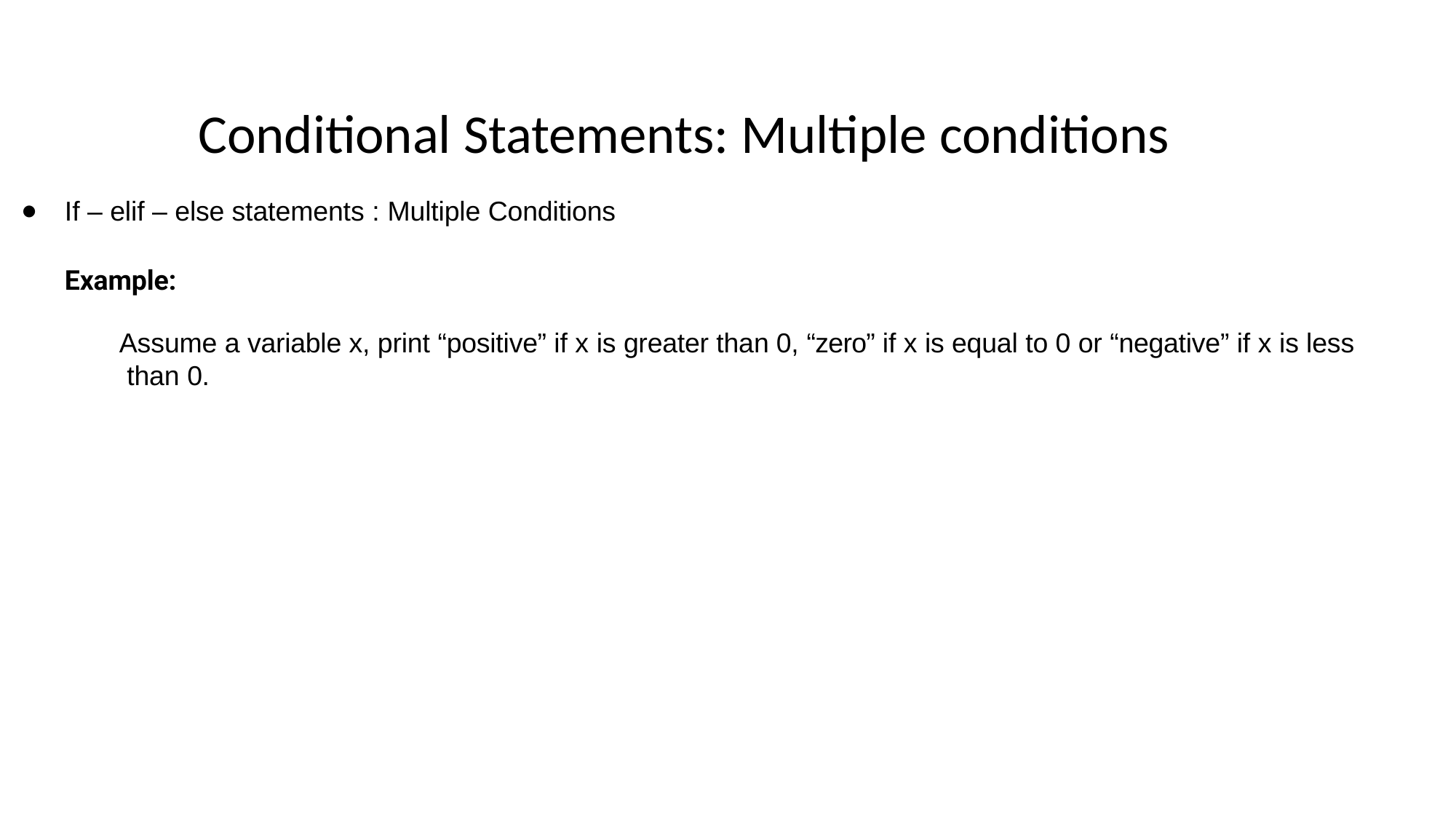

# Conditional Statements: Multiple conditions
If – elif – else statements : Multiple Conditions

Example:

Assume a variable x, print “positive” if x is greater than 0, “zero” if x is equal to 0 or “negative” if x is less  than 0.